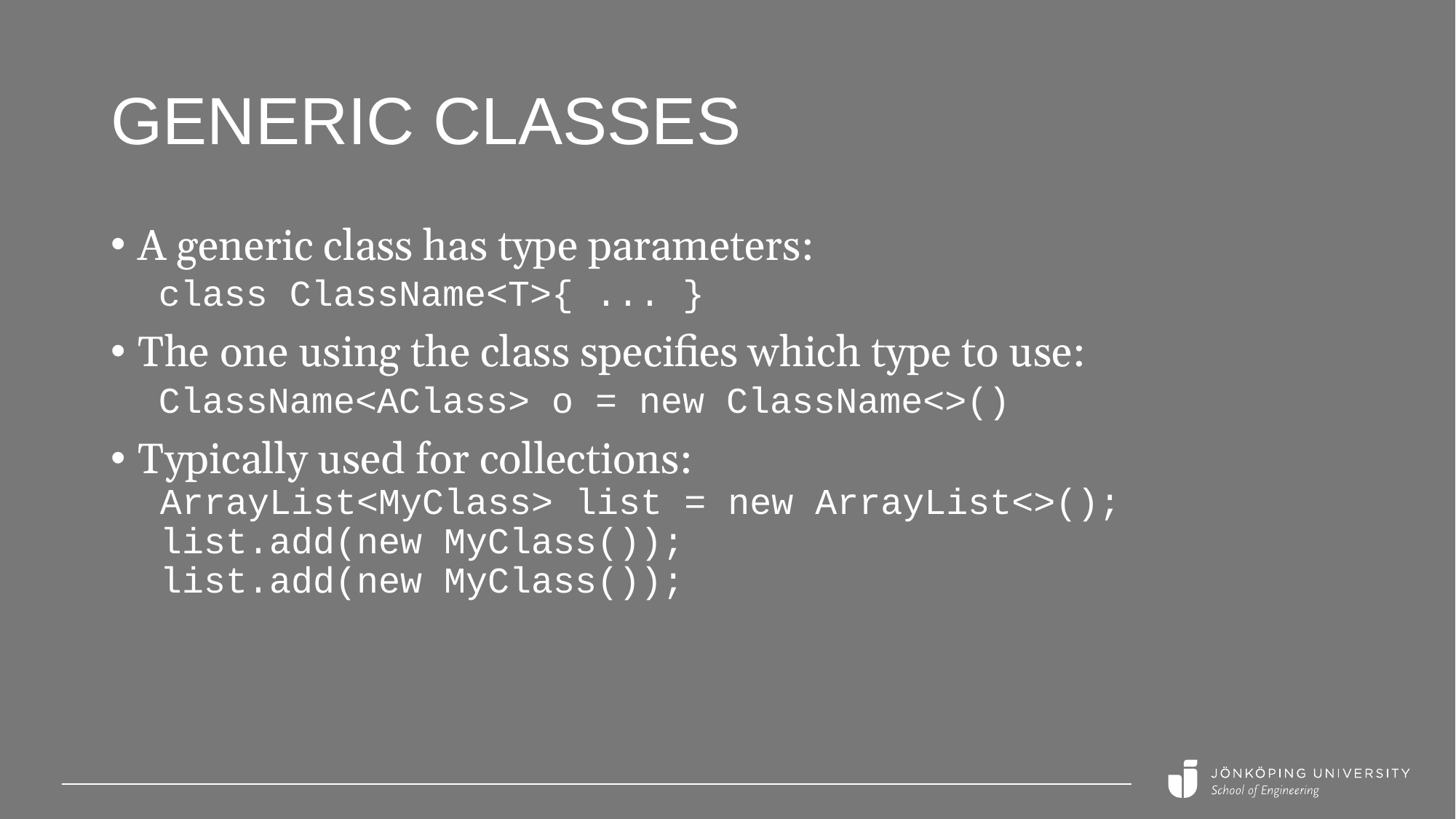

# Generic classes
A generic class has type parameters:
  class ClassName<T>{ ... }
The one using the class specifies which type to use:
  ClassName<AClass> o = new ClassName<>()
Typically used for collections:
 ArrayList<MyClass> list = new ArrayList<>();
 list.add(new MyClass());
 list.add(new MyClass());